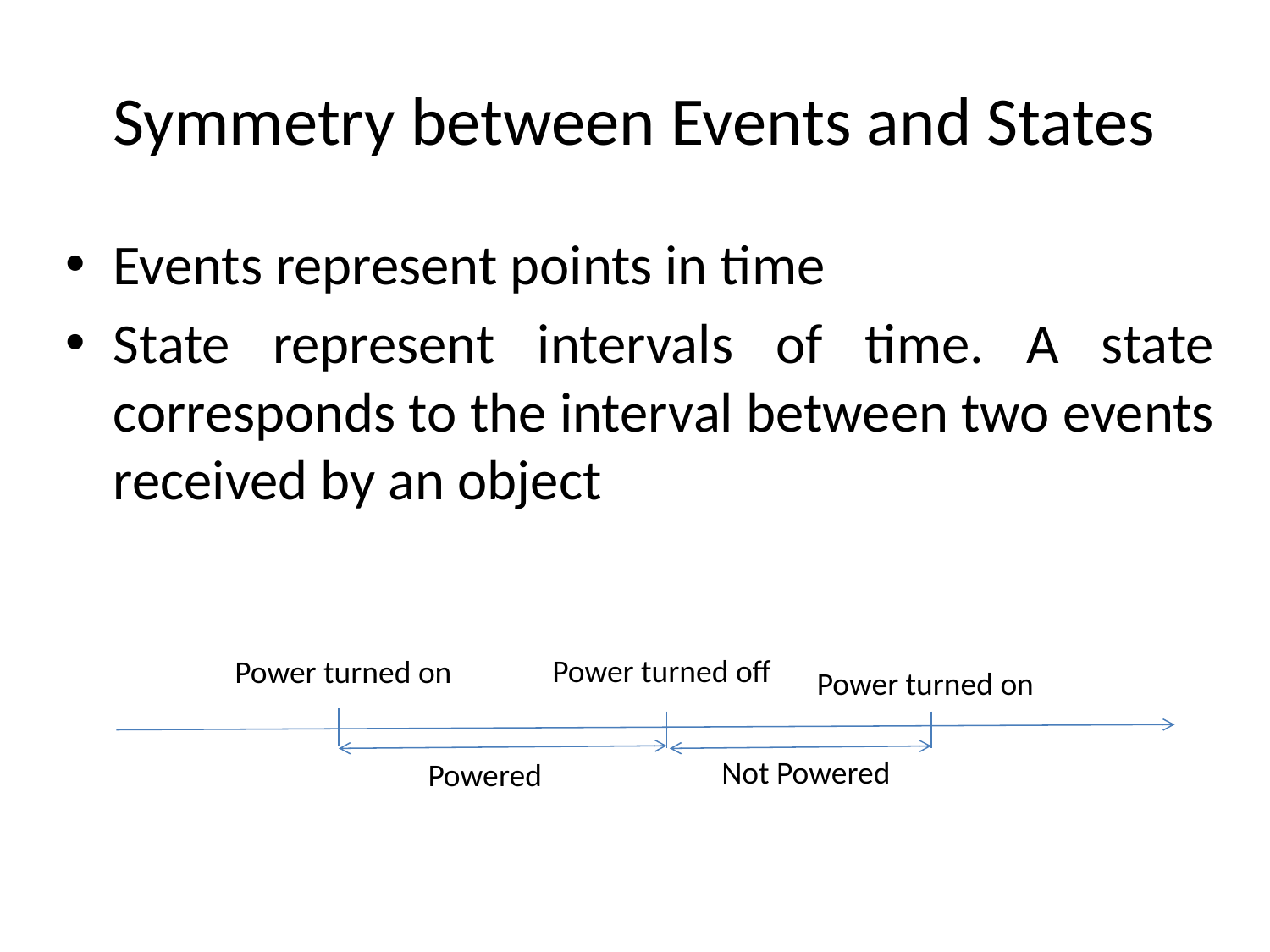

# Symmetry between Events and States
Events represent points in time
State represent intervals of time. A state corresponds to the interval between two events received by an object
Power turned off
Power turned on
Power turned on
Not Powered
Powered